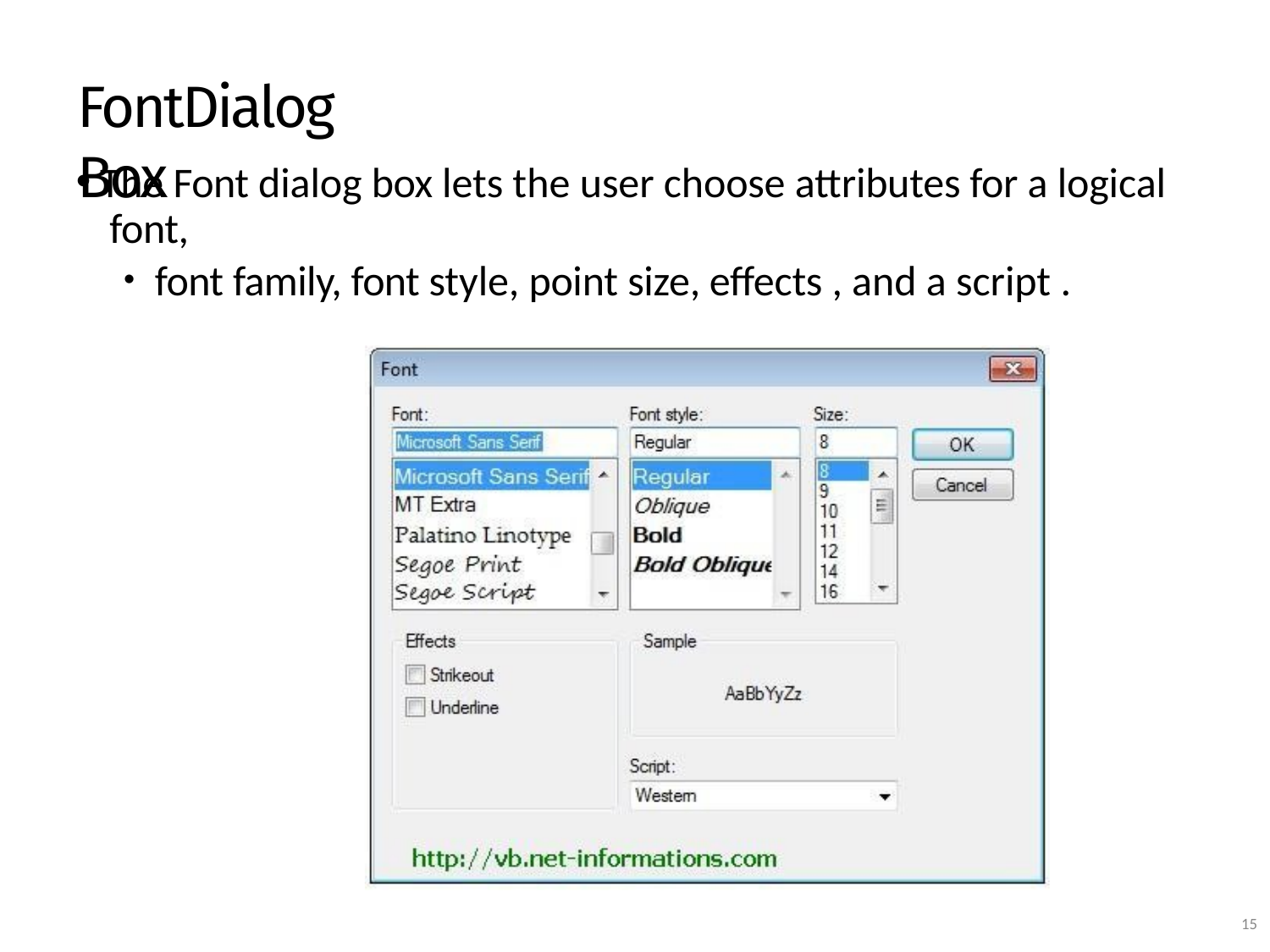

# FontDialog Box
The Font dialog box lets the user choose attributes for a logical  font,
font family, font style, point size, effects , and a script .

15